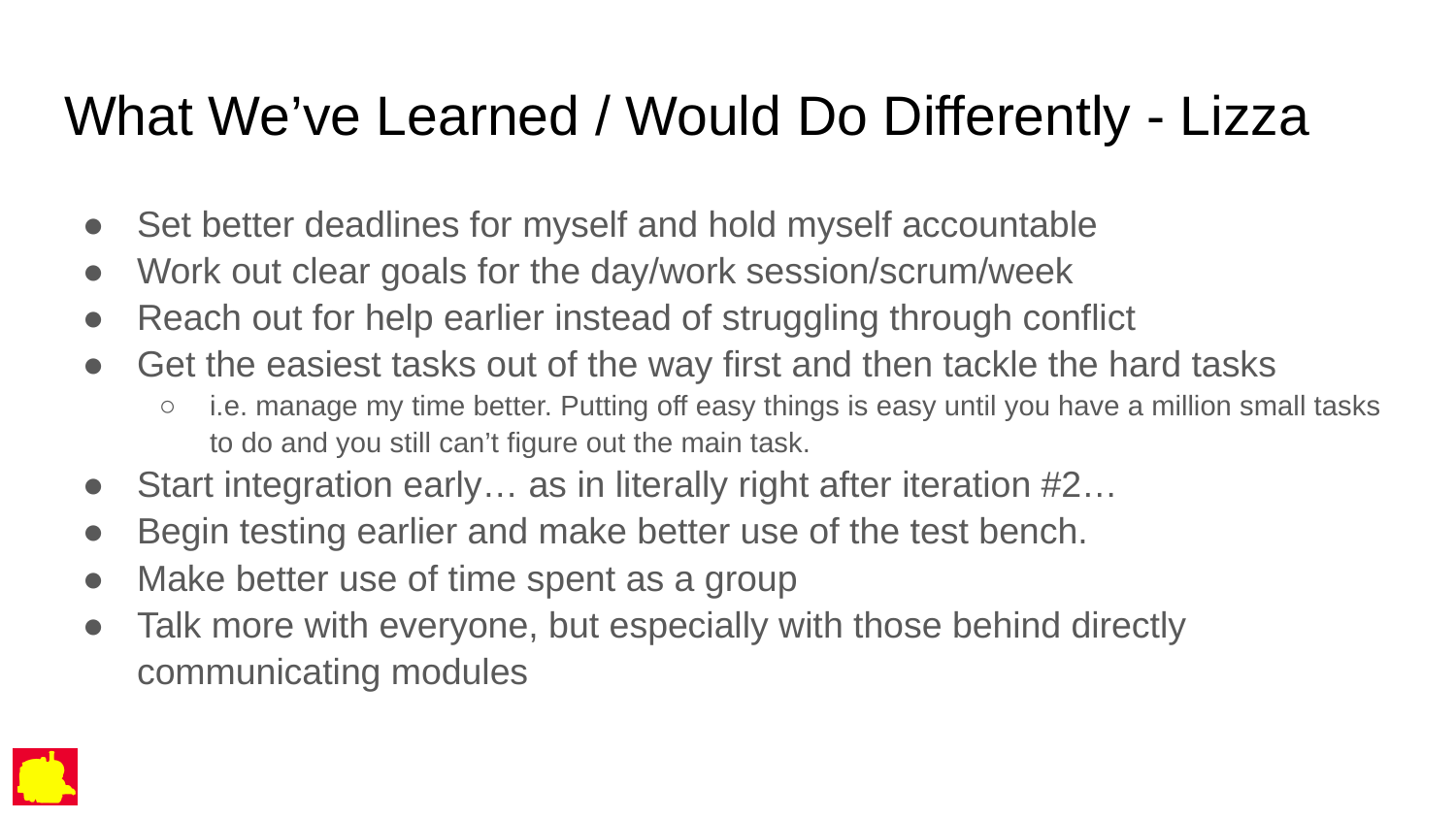

# What We’ve Learned / Would Do Differently - Lizza
Set better deadlines for myself and hold myself accountable
Work out clear goals for the day/work session/scrum/week
Reach out for help earlier instead of struggling through conflict
Get the easiest tasks out of the way first and then tackle the hard tasks
i.e. manage my time better. Putting off easy things is easy until you have a million small tasks to do and you still can’t figure out the main task.
Start integration early… as in literally right after iteration #2…
Begin testing earlier and make better use of the test bench.
Make better use of time spent as a group
Talk more with everyone, but especially with those behind directly communicating modules